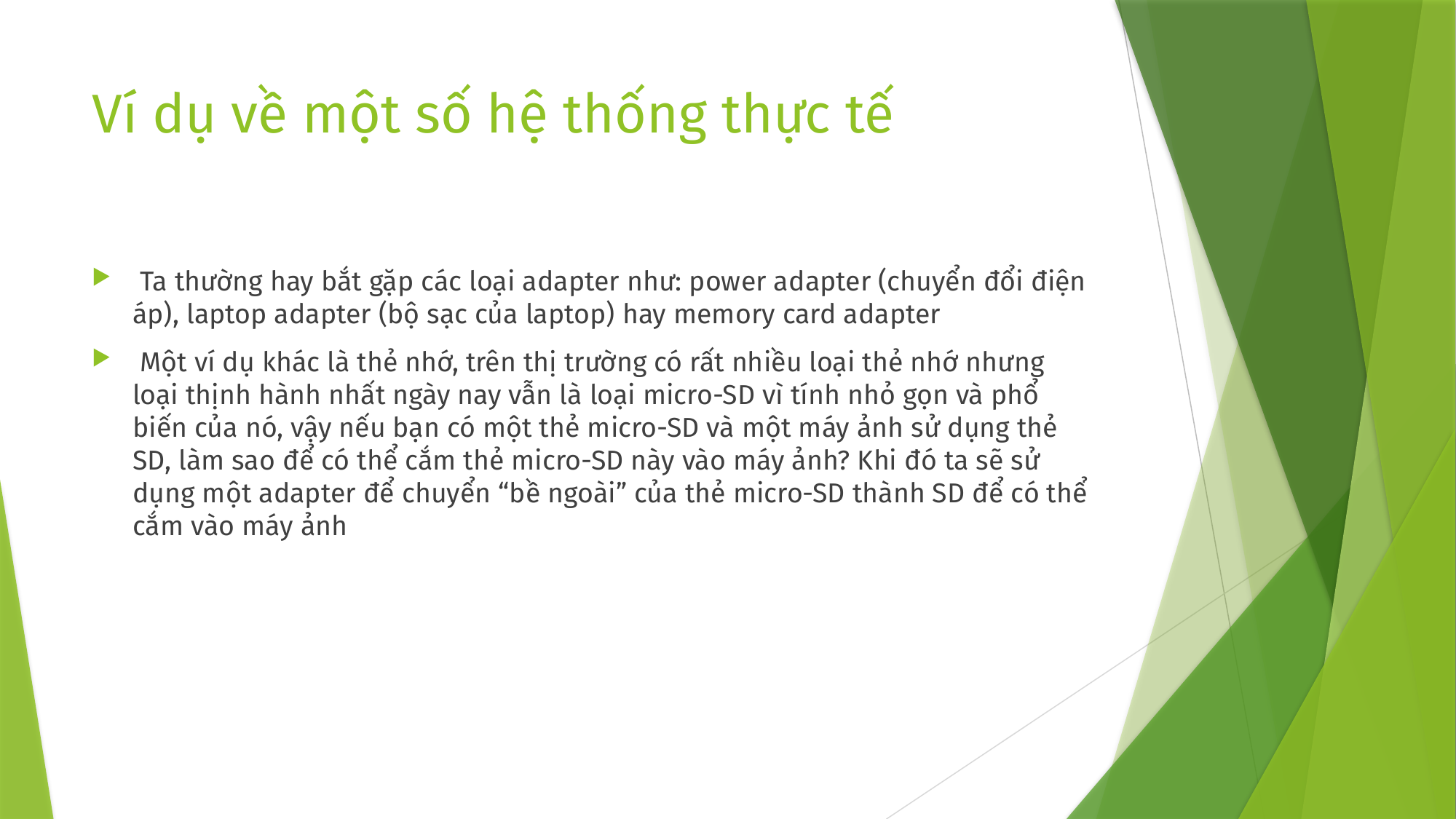

# Ví dụ về một số hệ thống thực tế
 Ta thường hay bắt gặp các loại adapter như: power adapter (chuyển đổi điện áp), laptop adapter (bộ sạc của laptop) hay memory card adapter
 Một ví dụ khác là thẻ nhớ, trên thị trường có rất nhiều loại thẻ nhớ nhưng loại thịnh hành nhất ngày nay vẫn là loại micro-SD vì tính nhỏ gọn và phổ biến của nó, vậy nếu bạn có một thẻ micro-SD và một máy ảnh sử dụng thẻ SD, làm sao để có thể cắm thẻ micro-SD này vào máy ảnh? Khi đó ta sẽ sử dụng một adapter để chuyển “bề ngoài” của thẻ micro-SD thành SD để có thể cắm vào máy ảnh